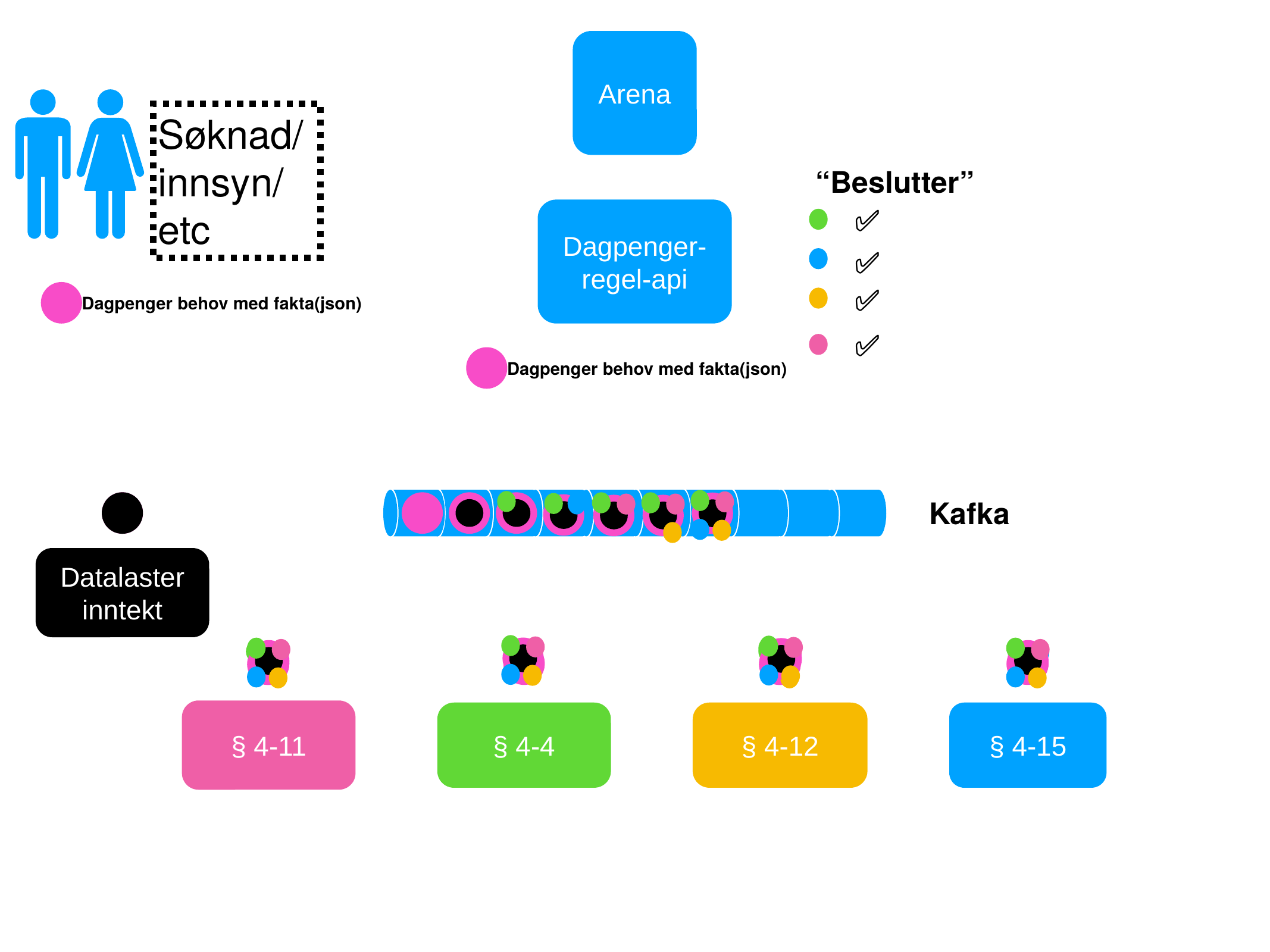

Arena

Søknad/innsyn/etc
“Beslutter”
✅
Dagpenger-regel-api

✅

✅

Dagpenger behov med fakta(json)

✅

Dagpenger behov med fakta(json)

Kafka

Datalaster
inntekt

§ 4-11
§ 4-4
§ 4-12
§ 4-15